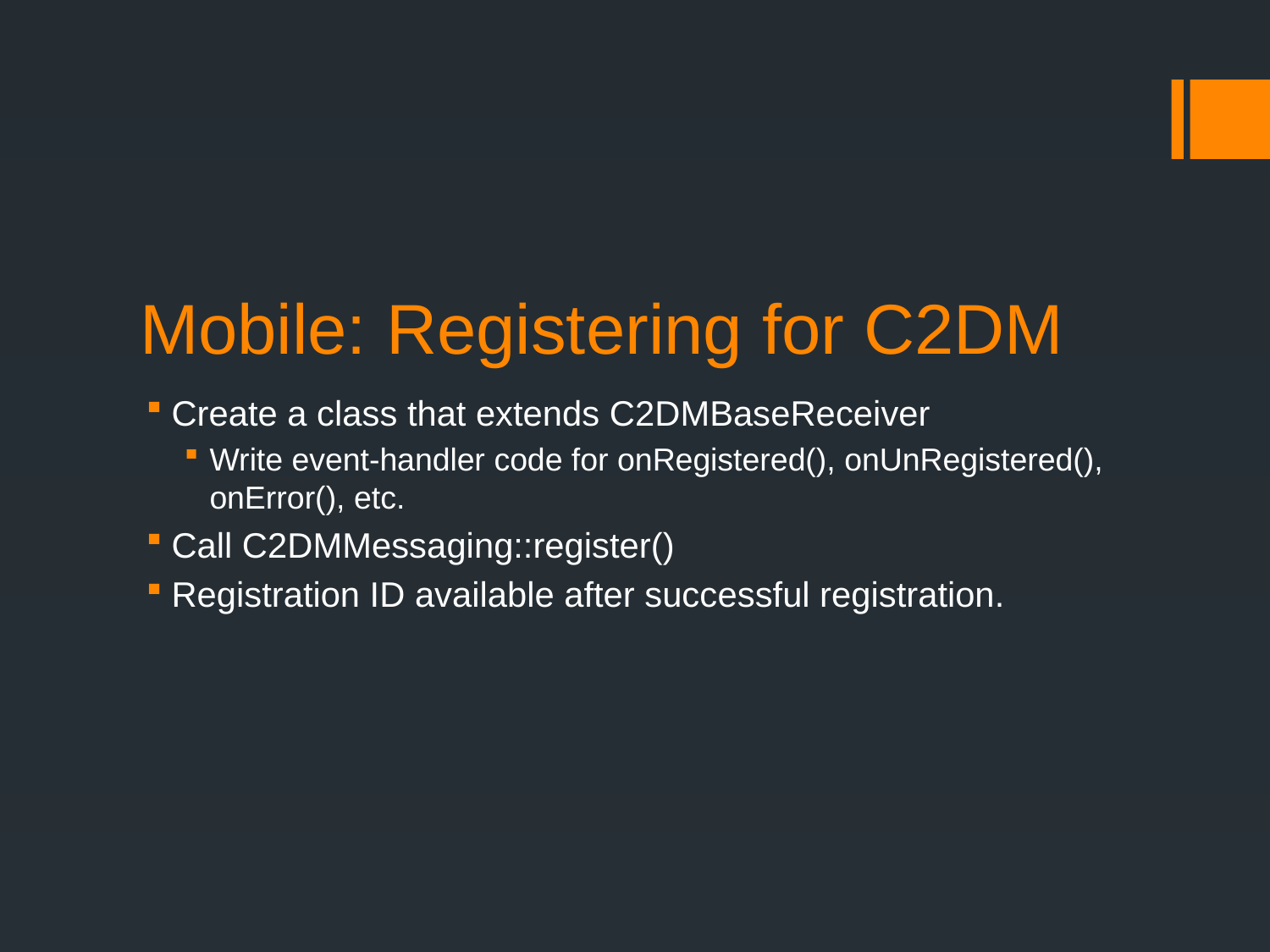

# Mobile: Registering for C2DM
Create a class that extends C2DMBaseReceiver
Write event-handler code for onRegistered(), onUnRegistered(), onError(), etc.
Call C2DMMessaging::register()
Registration ID available after successful registration.